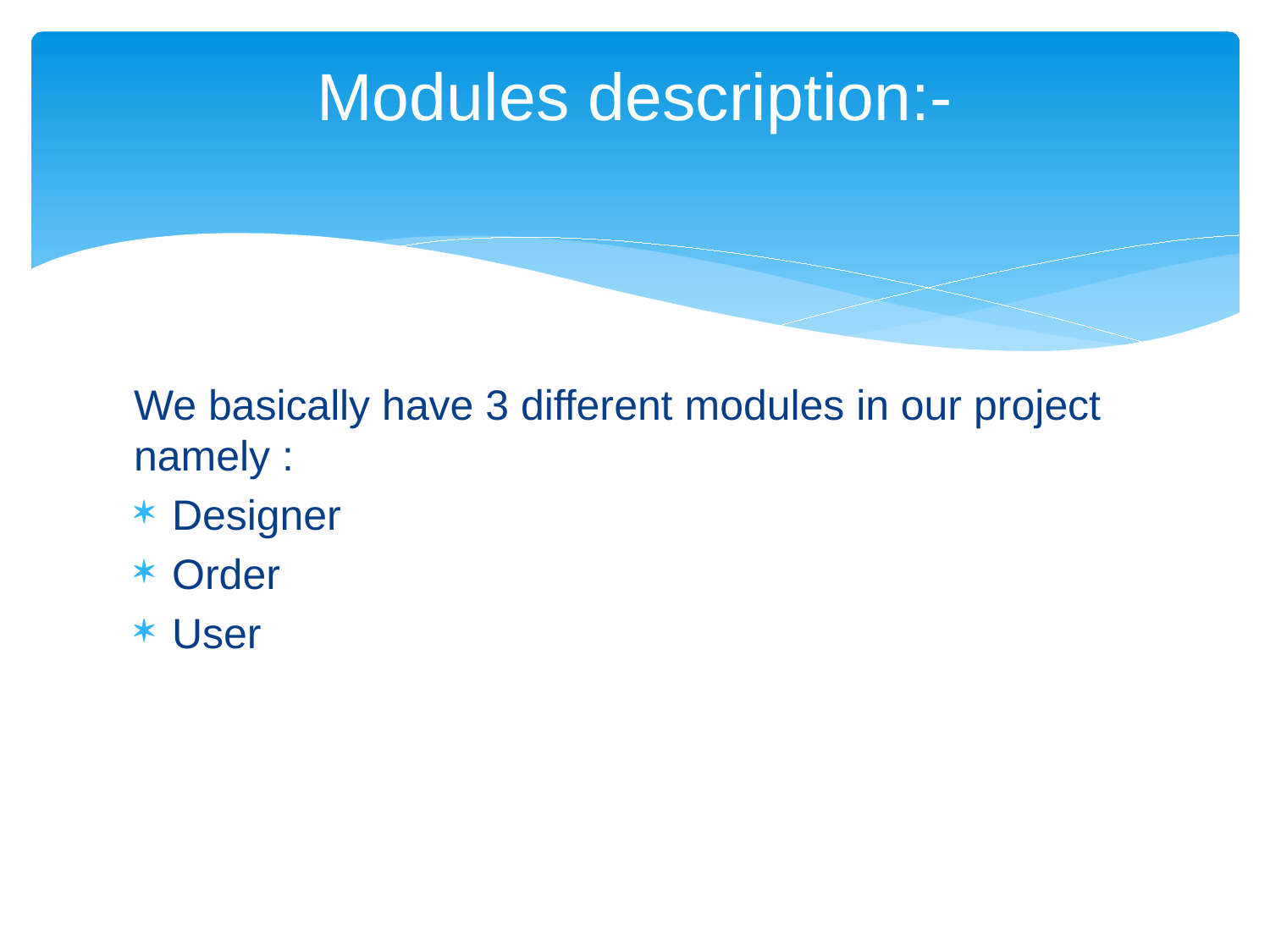

# Modules description:-
We basically have 3 different modules in our project namely :
Designer
Order
User